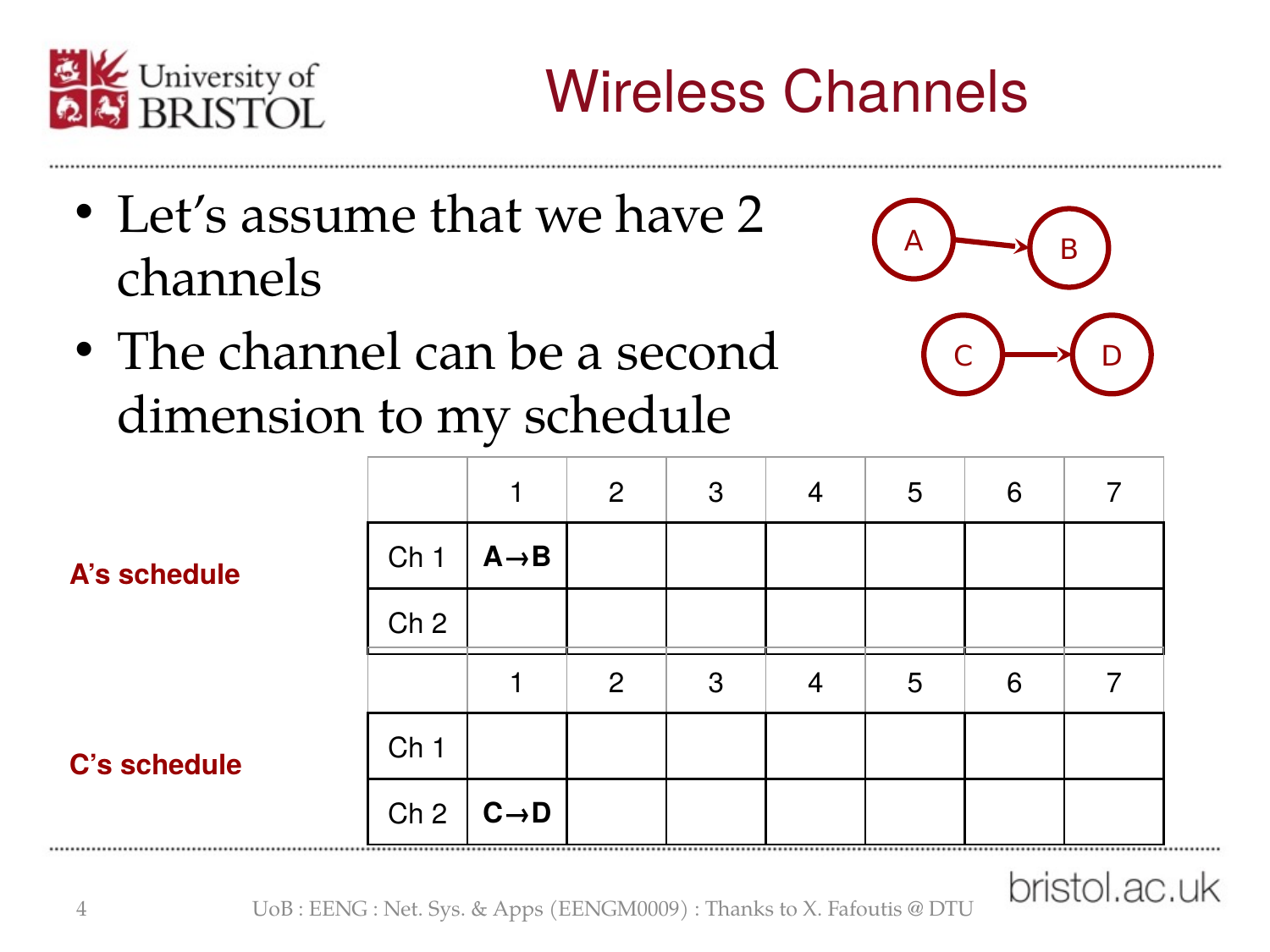

# Wireless Channels
Let’s assume that we have 2 channels
The channel can be a second dimension to my schedule
A
B
C
D
|  | 1 | 2 | 3 | 4 | 5 | 6 | 7 |
| --- | --- | --- | --- | --- | --- | --- | --- |
| Ch 1 | A→B |  |  |  |  |  |  |
| Ch 2 |  |  |  |  |  |  |  |
A’s schedule
|  | 1 | 2 | 3 | 4 | 5 | 6 | 7 |
| --- | --- | --- | --- | --- | --- | --- | --- |
| Ch 1 |  |  |  |  |  |  |  |
| Ch 2 | C→D |  |  |  |  |  |  |
C’s schedule
4
UoB : EENG : Net. Sys. & Apps (EENGM0009) : Thanks to X. Fafoutis @ DTU